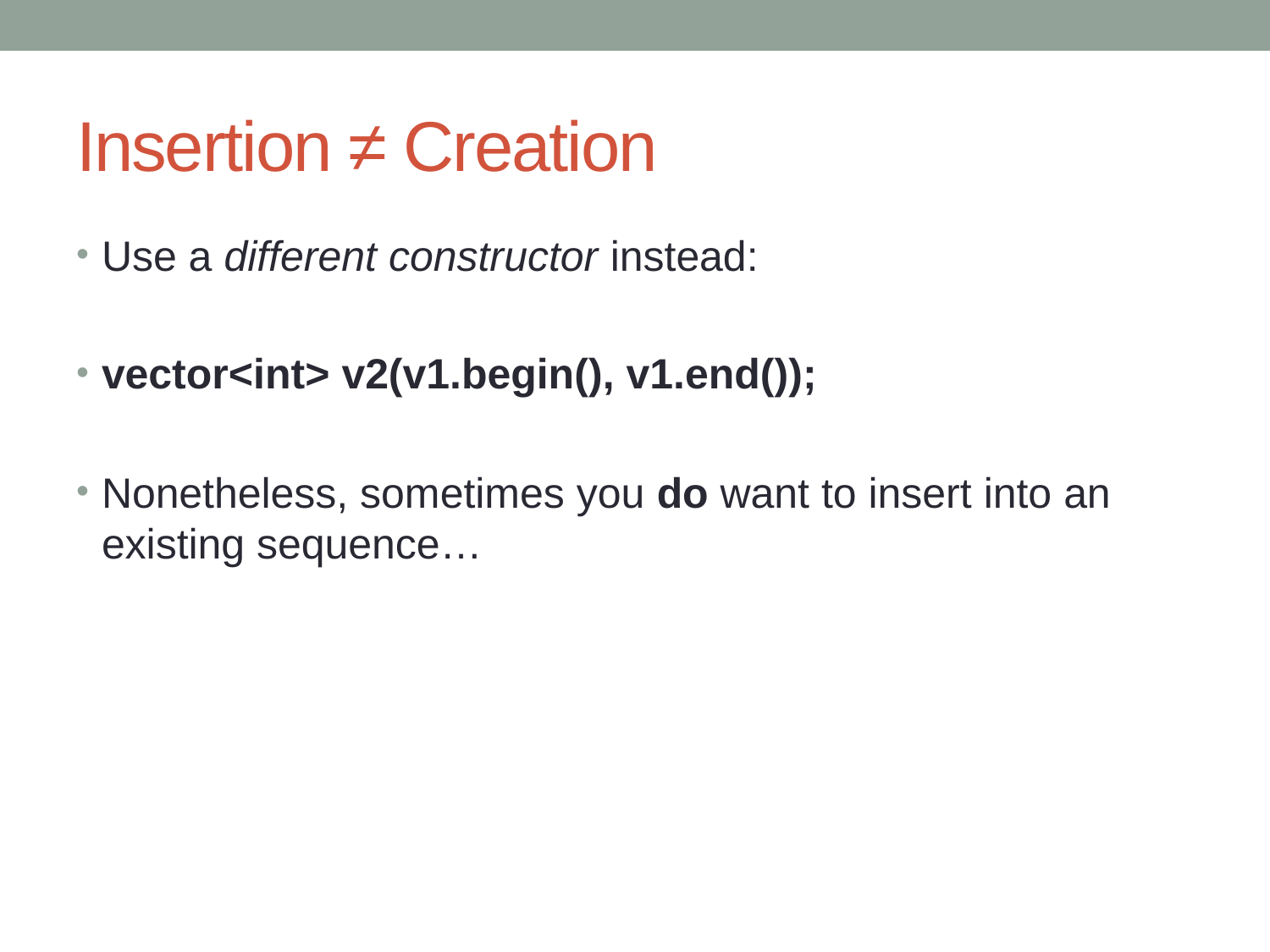

# Insertion ≠ Creation
Use a different constructor instead:

vector<int> v2(v1.begin(), v1.end());

Nonetheless, sometimes you do want to insert into an existing sequence…